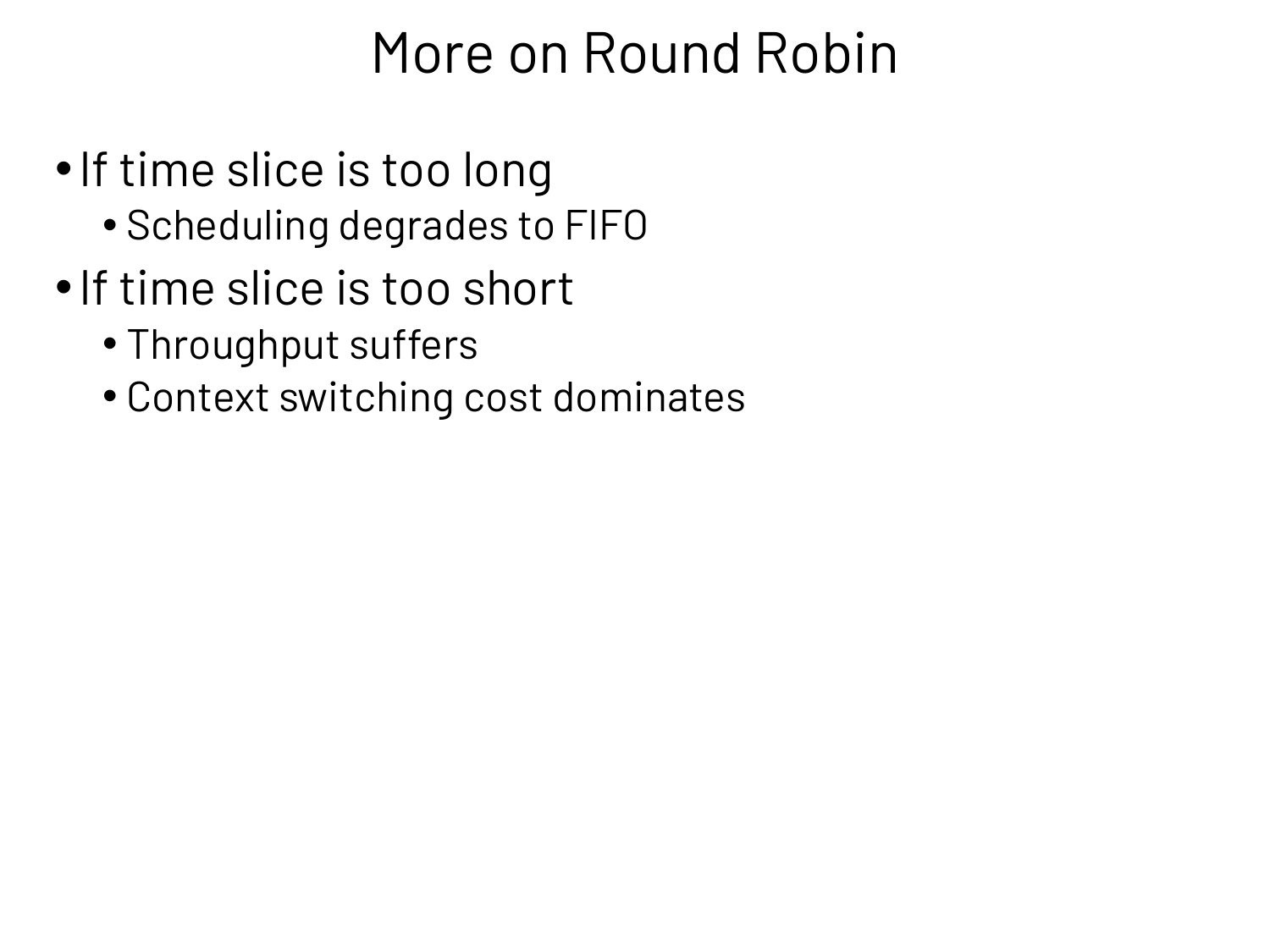

# More on Round Robin
If time slice is too long
Scheduling degrades to FIFO
If time slice is too short
Throughput suffers
Context switching cost dominates